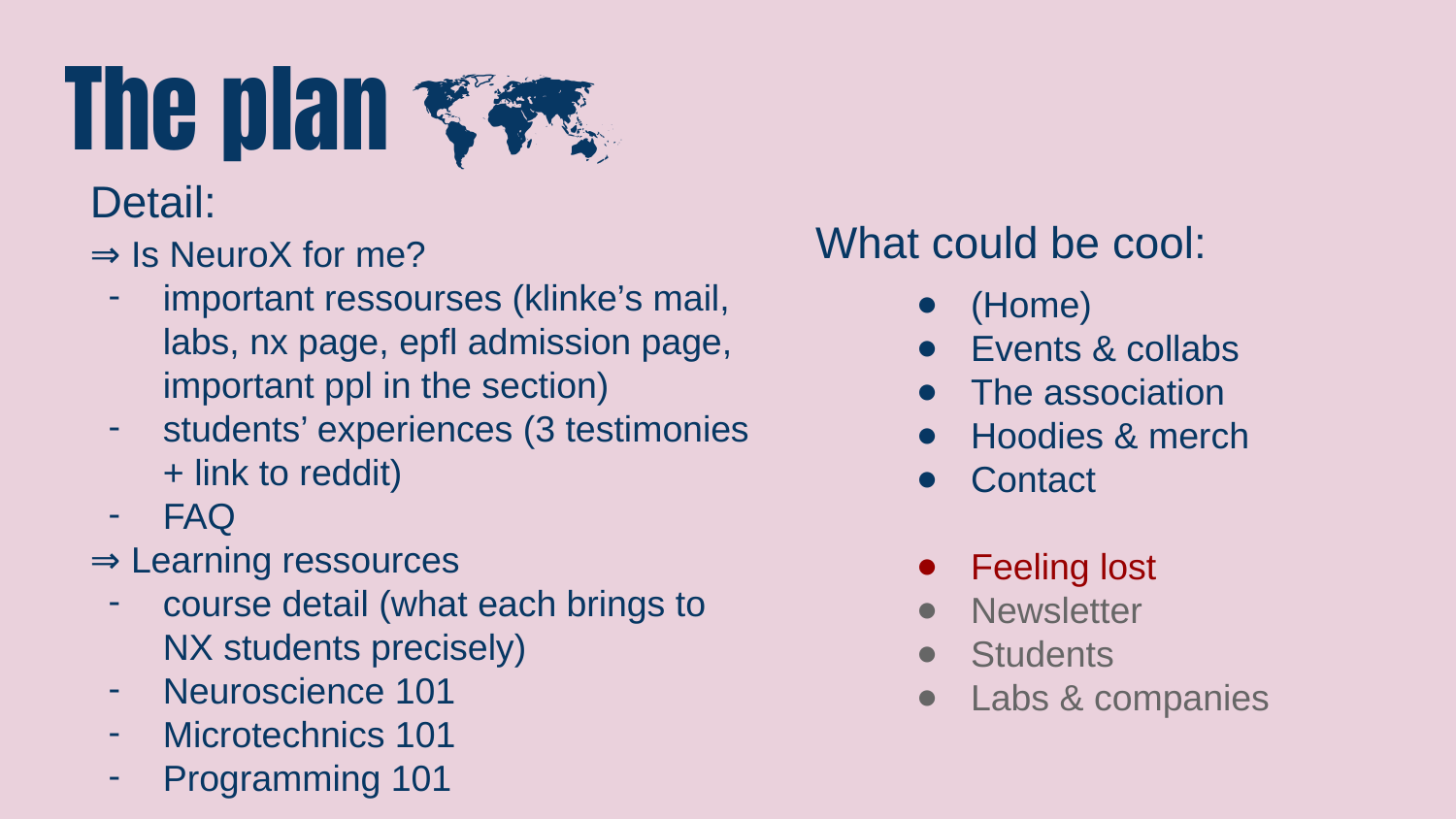

# The plan 🗺️

Detail:
What could be cool:
⇒ Is NeuroX for me?
important ressourses (klinke’s mail, labs, nx page, epfl admission page, important ppl in the section)
students’ experiences (3 testimonies + link to reddit)
FAQ
⇒ Learning ressources
course detail (what each brings to NX students precisely)
Neuroscience 101
Microtechnics 101
Programming 101
(Home)
Events & collabs
The association
Hoodies & merch
Contact

Feeling lost
Newsletter
Students
Labs & companies